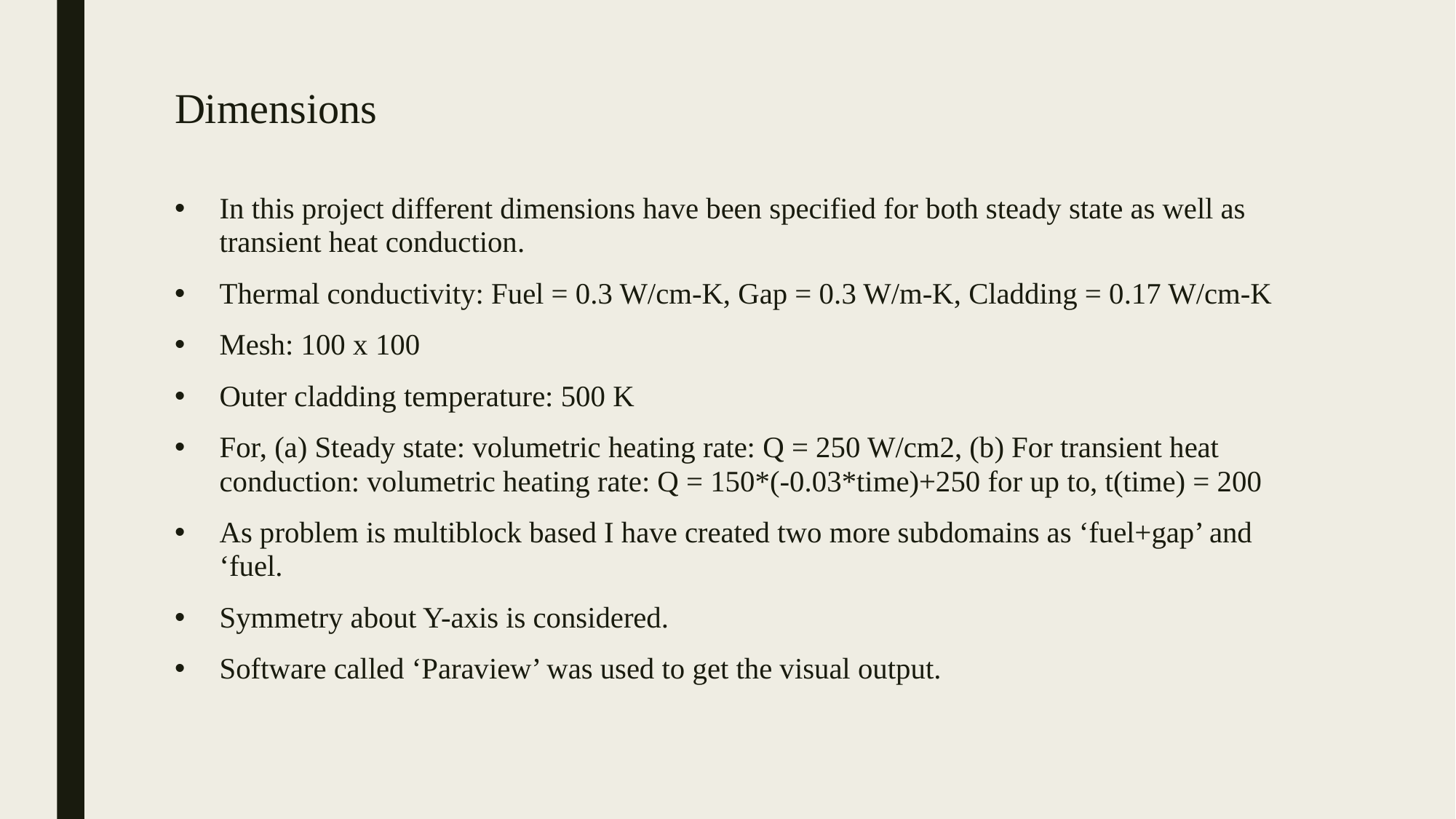

# Dimensions
In this project different dimensions have been specified for both steady state as well as transient heat conduction.
Thermal conductivity: Fuel = 0.3 W/cm-K, Gap = 0.3 W/m-K, Cladding = 0.17 W/cm-K
Mesh: 100 x 100
Outer cladding temperature: 500 K
For, (a) Steady state: volumetric heating rate: Q = 250 W/cm2, (b) For transient heat conduction: volumetric heating rate: Q = 150*(-0.03*time)+250 for up to, t(time) = 200
As problem is multiblock based I have created two more subdomains as ‘fuel+gap’ and ‘fuel.
Symmetry about Y-axis is considered.
Software called ‘Paraview’ was used to get the visual output.